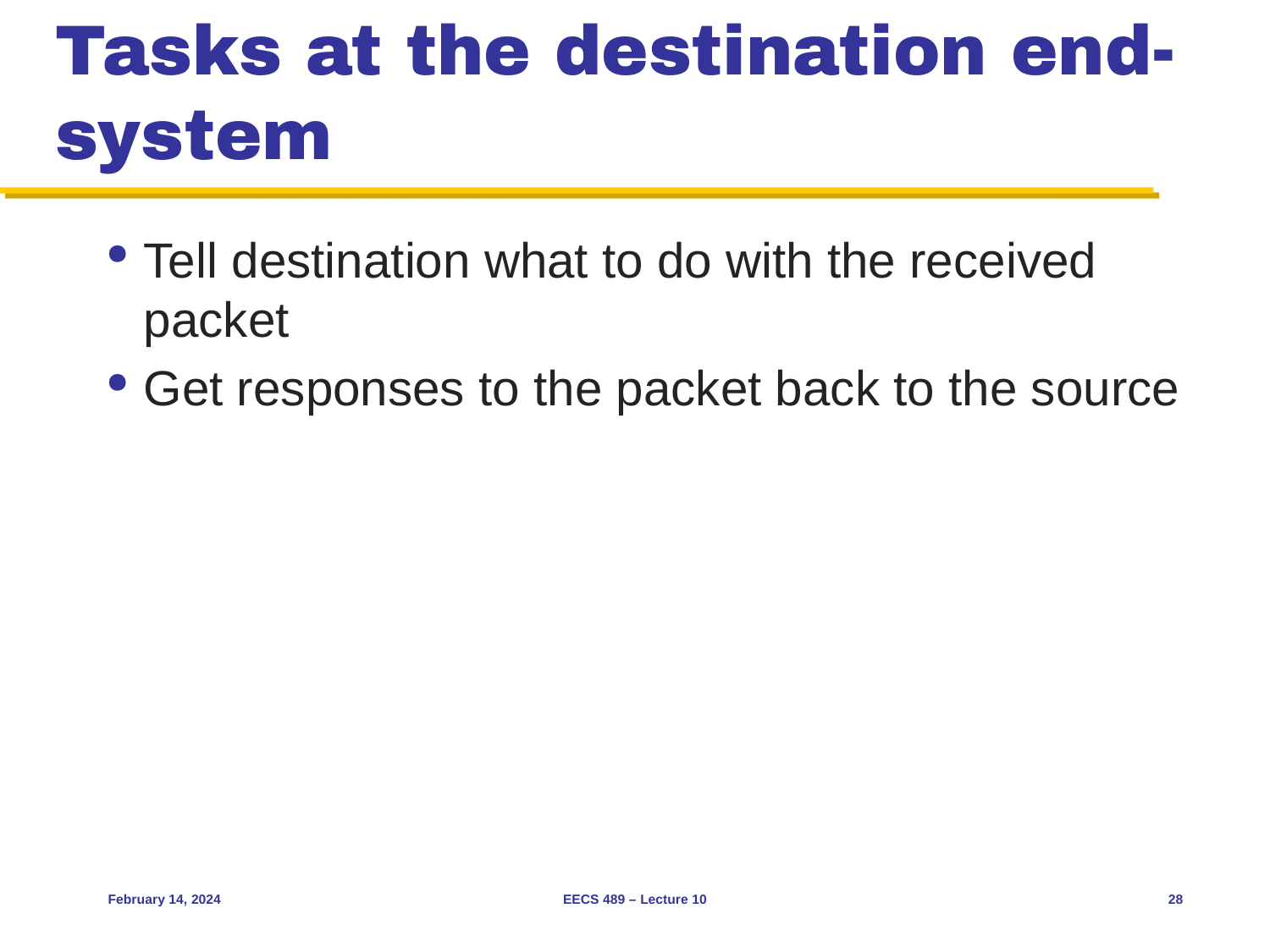

# Tasks at the destination end-system
Tell destination what to do with the received packet
Get responses to the packet back to the source
February 14, 2024
EECS 489 – Lecture 10
28